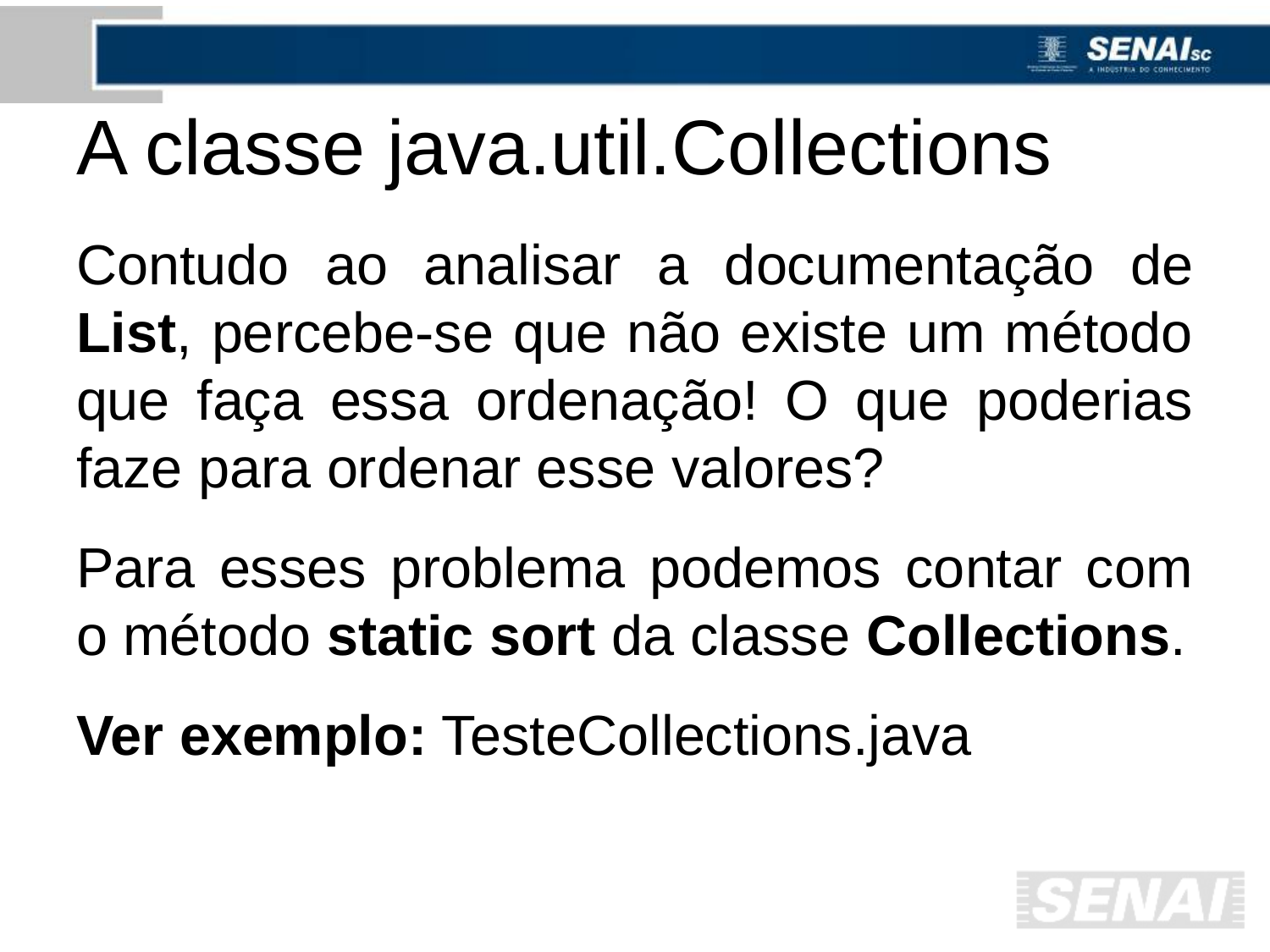

# A classe java.util.Collections
Contudo ao analisar a documentação de List, percebe-se que não existe um método que faça essa ordenação! O que poderias faze para ordenar esse valores?
Para esses problema podemos contar com o método static sort da classe Collections.
Ver exemplo: TesteCollections.java